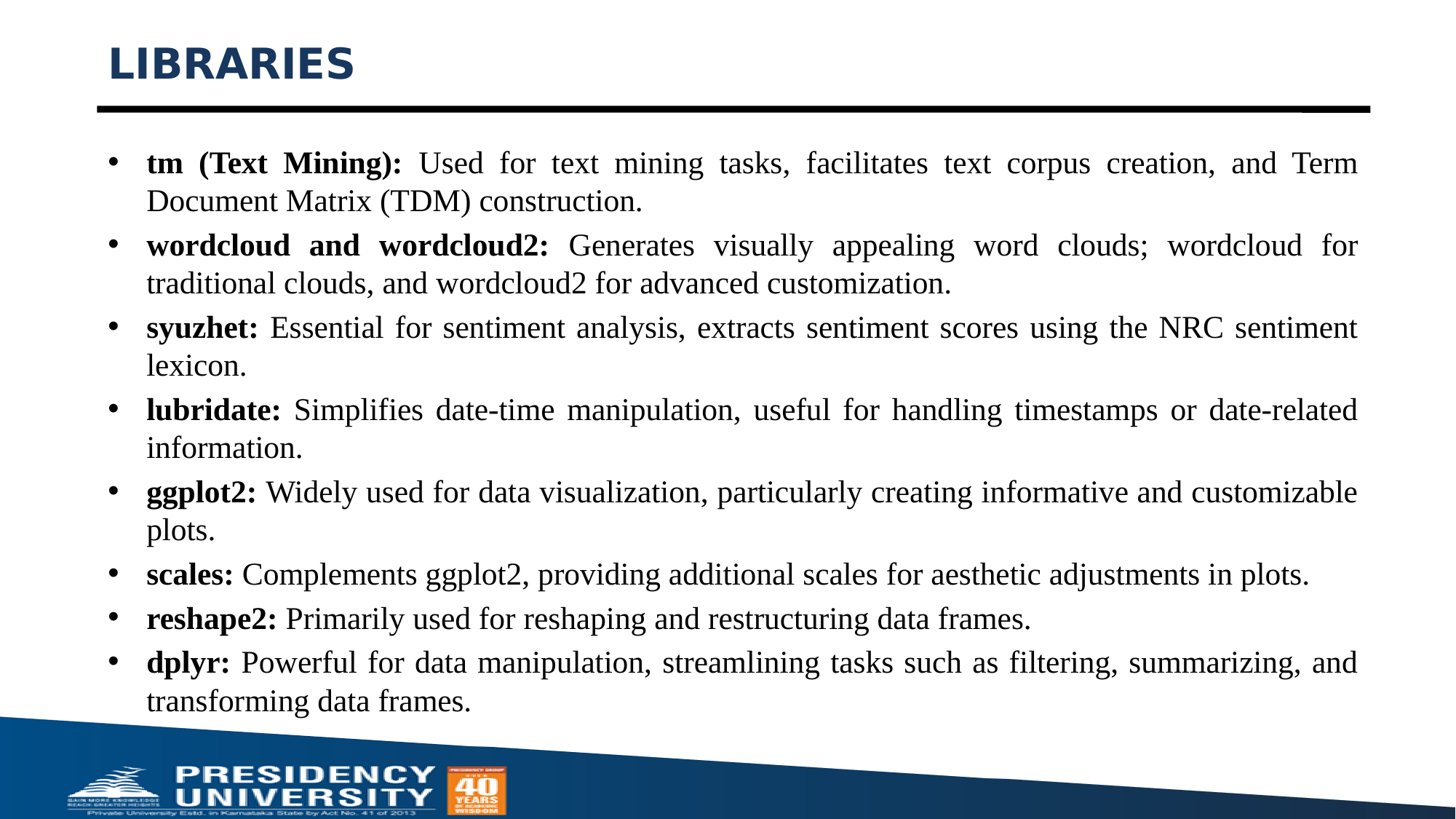

# LIBRARIES
tm (Text Mining): Used for text mining tasks, facilitates text corpus creation, and Term Document Matrix (TDM) construction.
wordcloud and wordcloud2: Generates visually appealing word clouds; wordcloud for traditional clouds, and wordcloud2 for advanced customization.
syuzhet: Essential for sentiment analysis, extracts sentiment scores using the NRC sentiment lexicon.
lubridate: Simplifies date-time manipulation, useful for handling timestamps or date-related information.
ggplot2: Widely used for data visualization, particularly creating informative and customizable plots.
scales: Complements ggplot2, providing additional scales for aesthetic adjustments in plots.
reshape2: Primarily used for reshaping and restructuring data frames.
dplyr: Powerful for data manipulation, streamlining tasks such as filtering, summarizing, and transforming data frames.